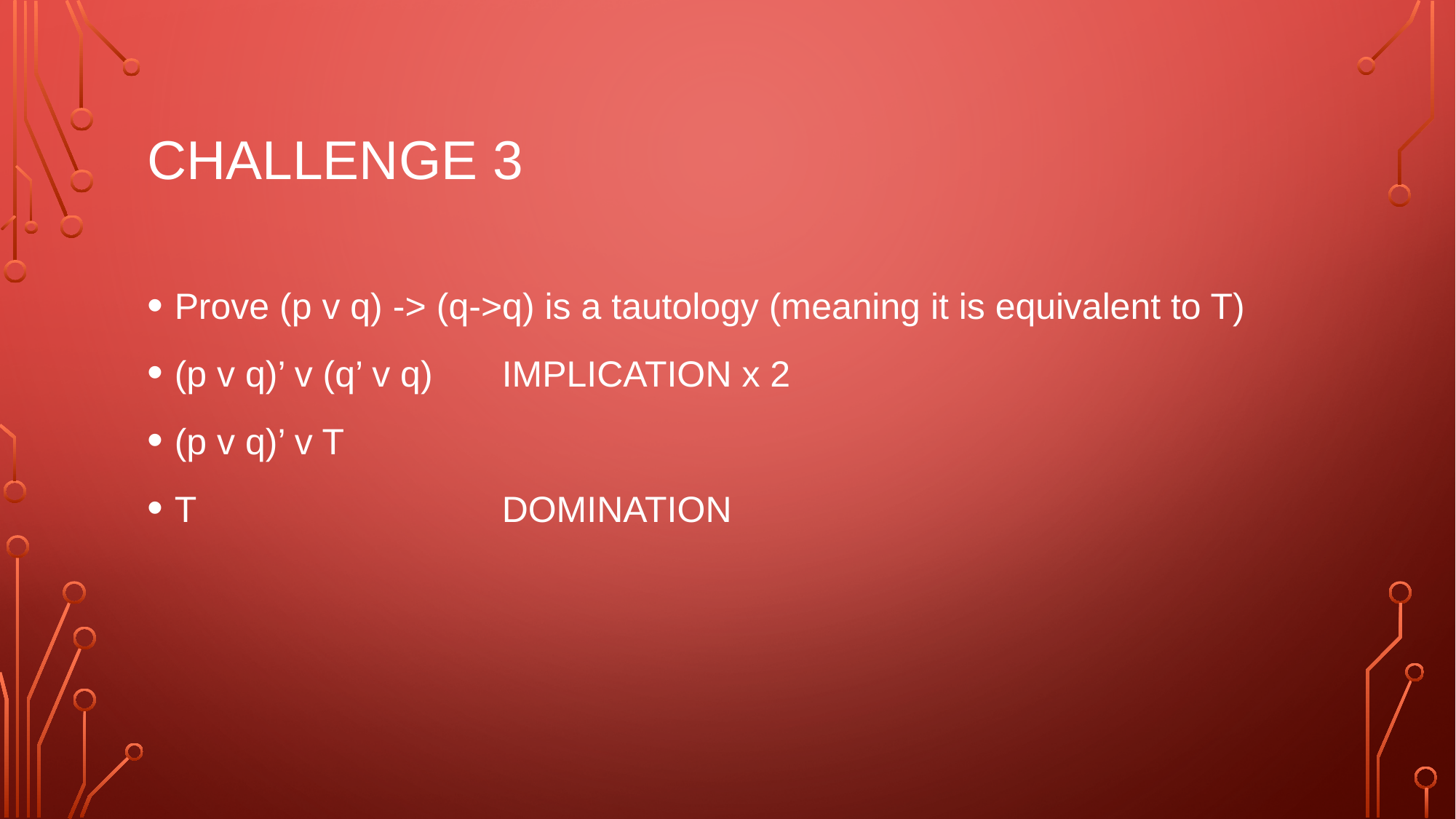

# Challenge 3
Prove (p v q) -> (q->q) is a tautology (meaning it is equivalent to T)
(p v q)’ v (q’ v q)	IMPLICATION x 2
(p v q)’ v T
T			DOMINATION